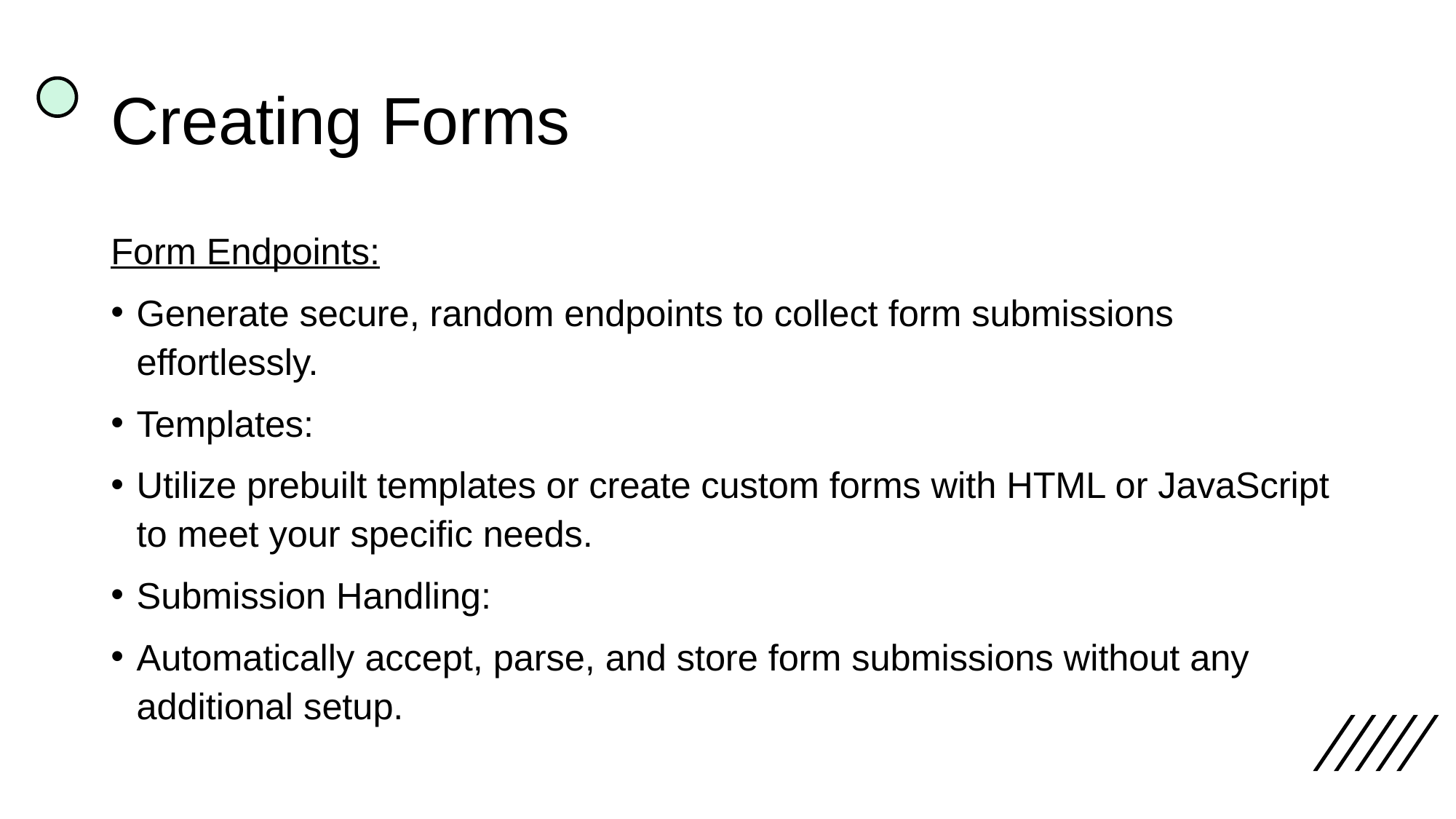

# Creating Forms
Form Endpoints:
Generate secure, random endpoints to collect form submissions effortlessly.
Templates:
Utilize prebuilt templates or create custom forms with HTML or JavaScript to meet your specific needs.
Submission Handling:
Automatically accept, parse, and store form submissions without any additional setup.